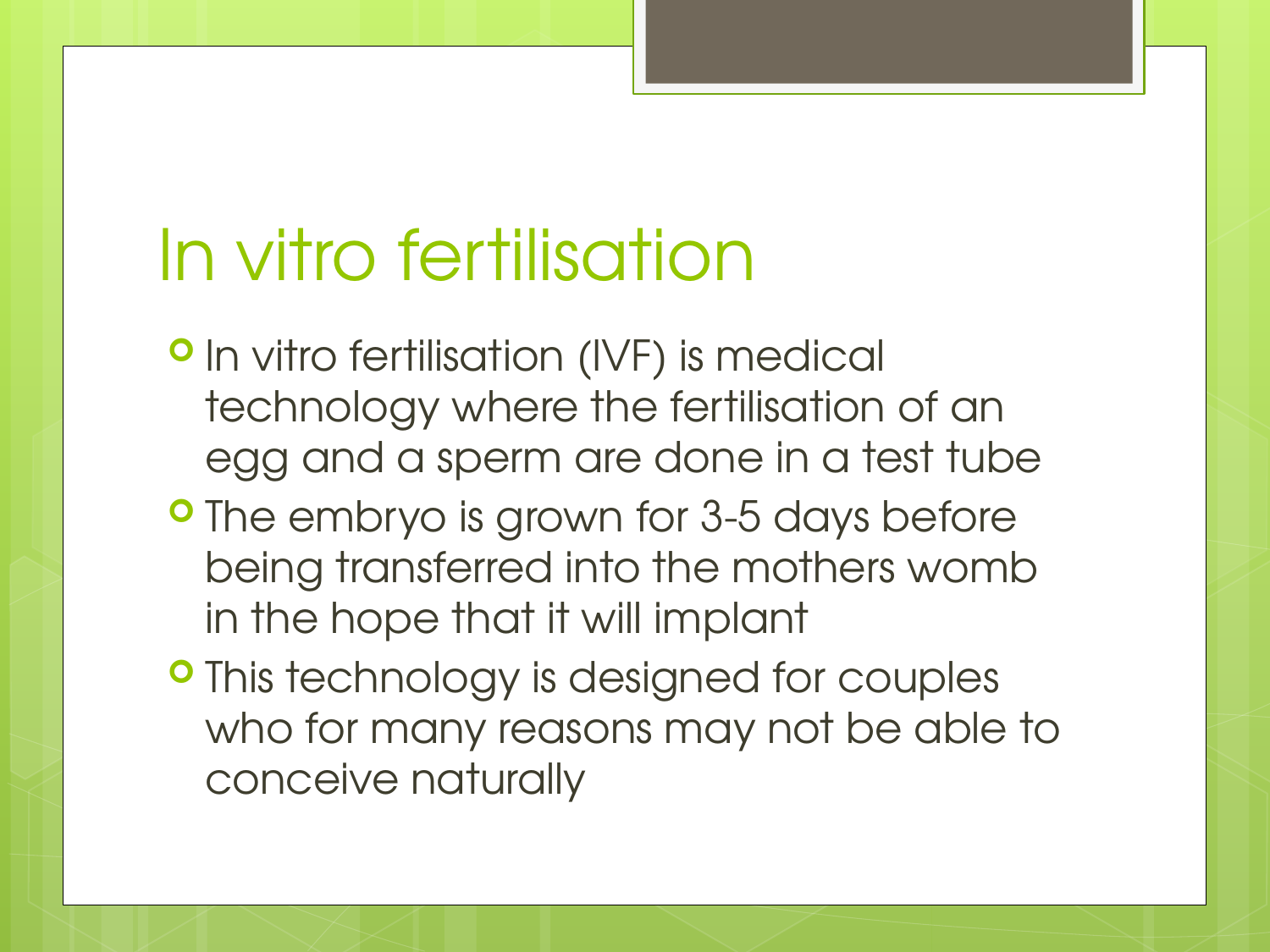

# In vitro fertilisation
In vitro fertilisation (IVF) is medical technology where the fertilisation of an egg and a sperm are done in a test tube
The embryo is grown for 3-5 days before being transferred into the mothers womb in the hope that it will implant
This technology is designed for couples who for many reasons may not be able to conceive naturally